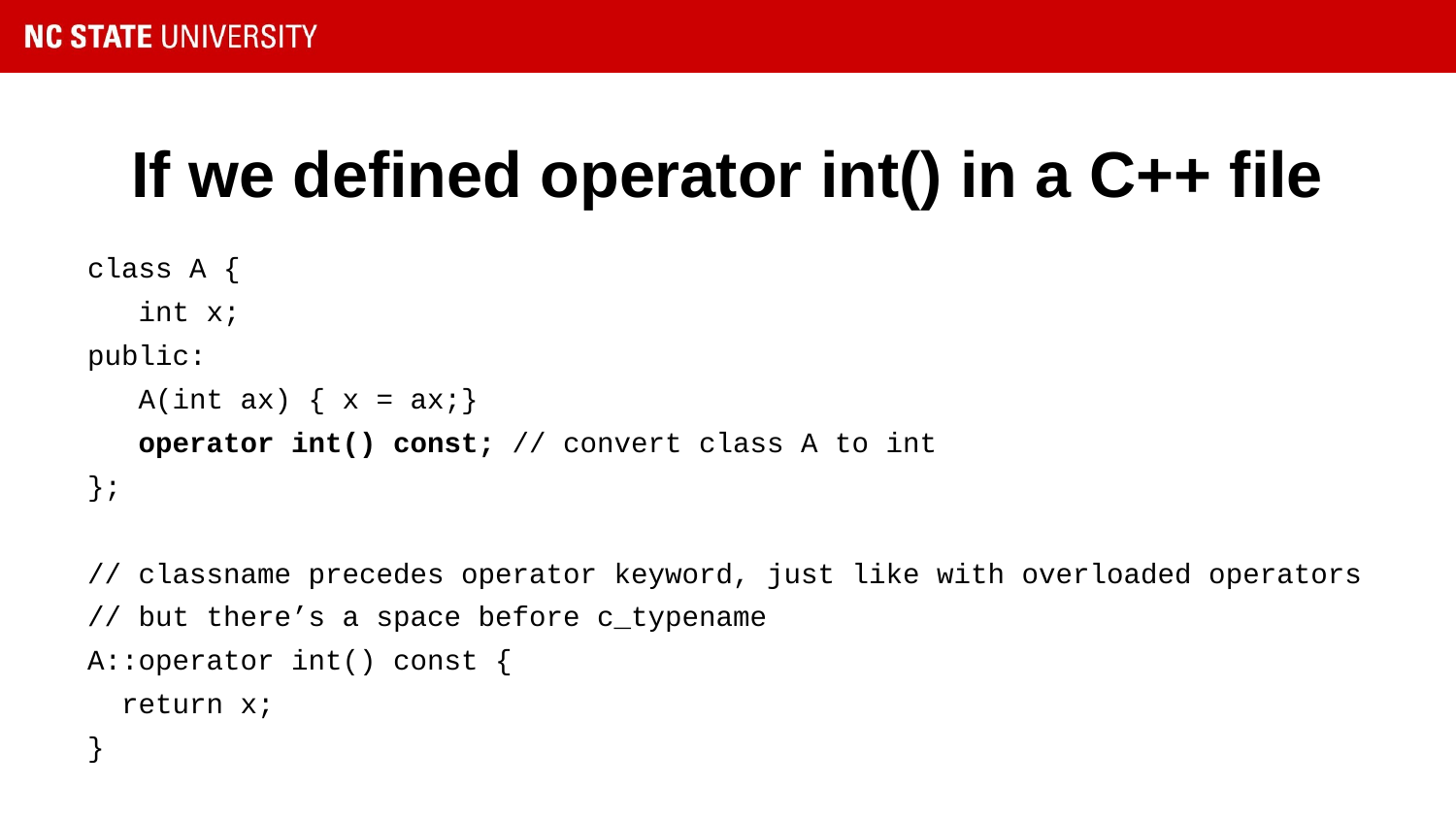

# If we defined operator int() in a C++ file
class A {
   int x;
public:
   A(int ax) { x = ax;}
   operator int() const; // convert class A to int
};

// classname precedes operator keyword, just like with overloaded operators
// but there’s a space before c_typename
A::operator int() const {
  return x;
}